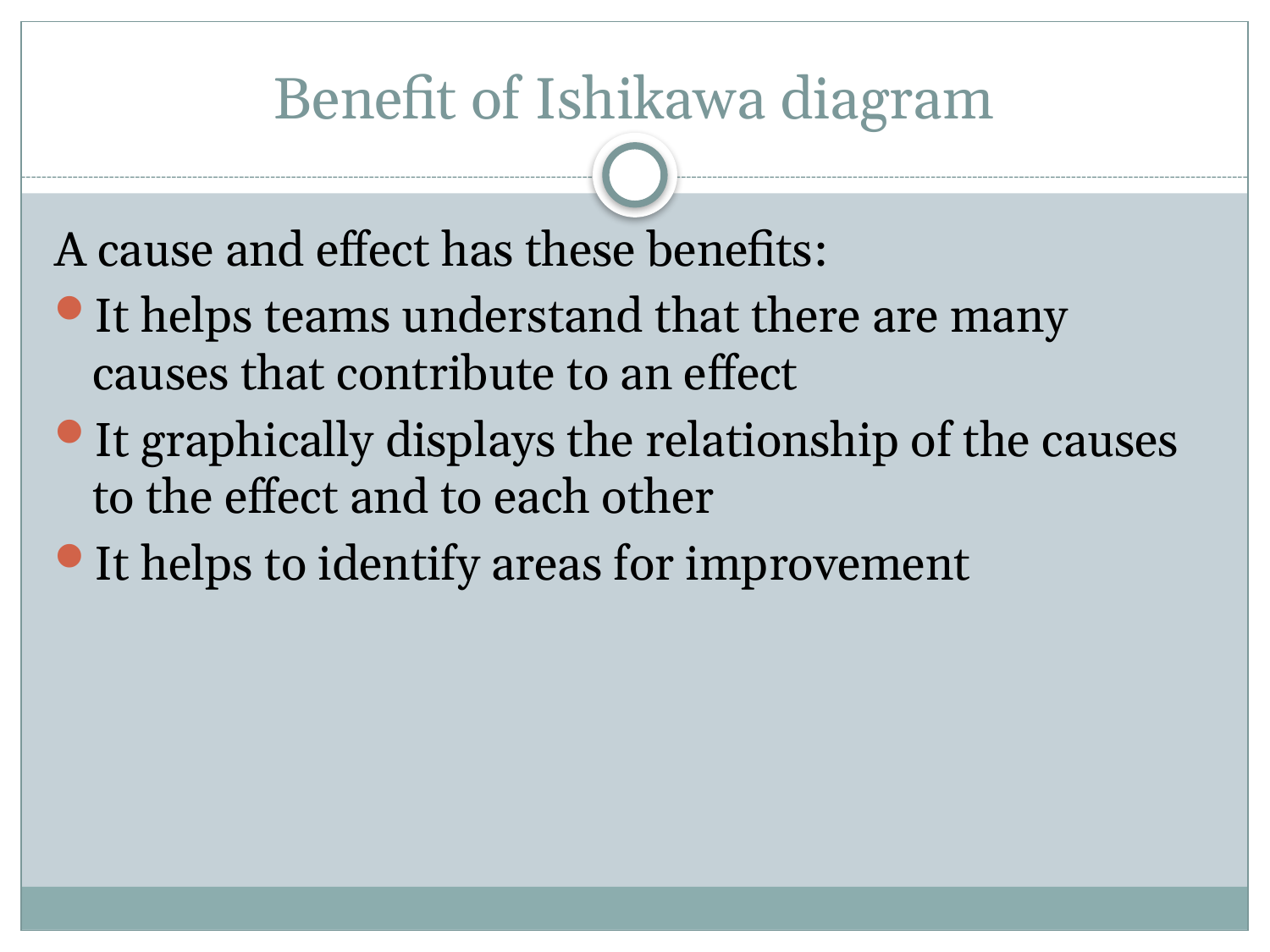

# Benefit of Ishikawa diagram
A cause and effect has these benefits:
It helps teams understand that there are many causes that contribute to an effect
It graphically displays the relationship of the causes to the effect and to each other
It helps to identify areas for improvement